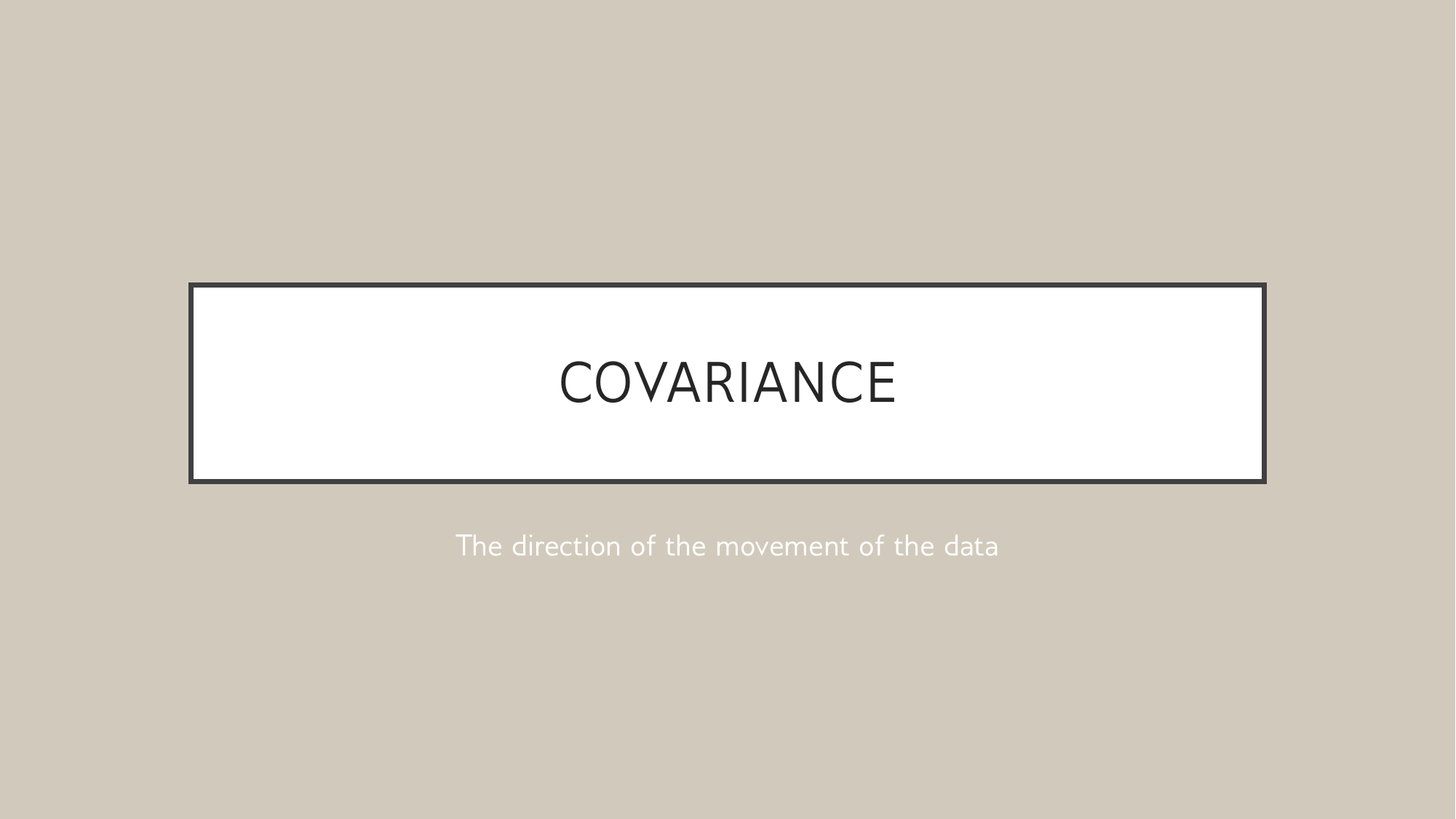

# Covariance
The direction of the movement of the data